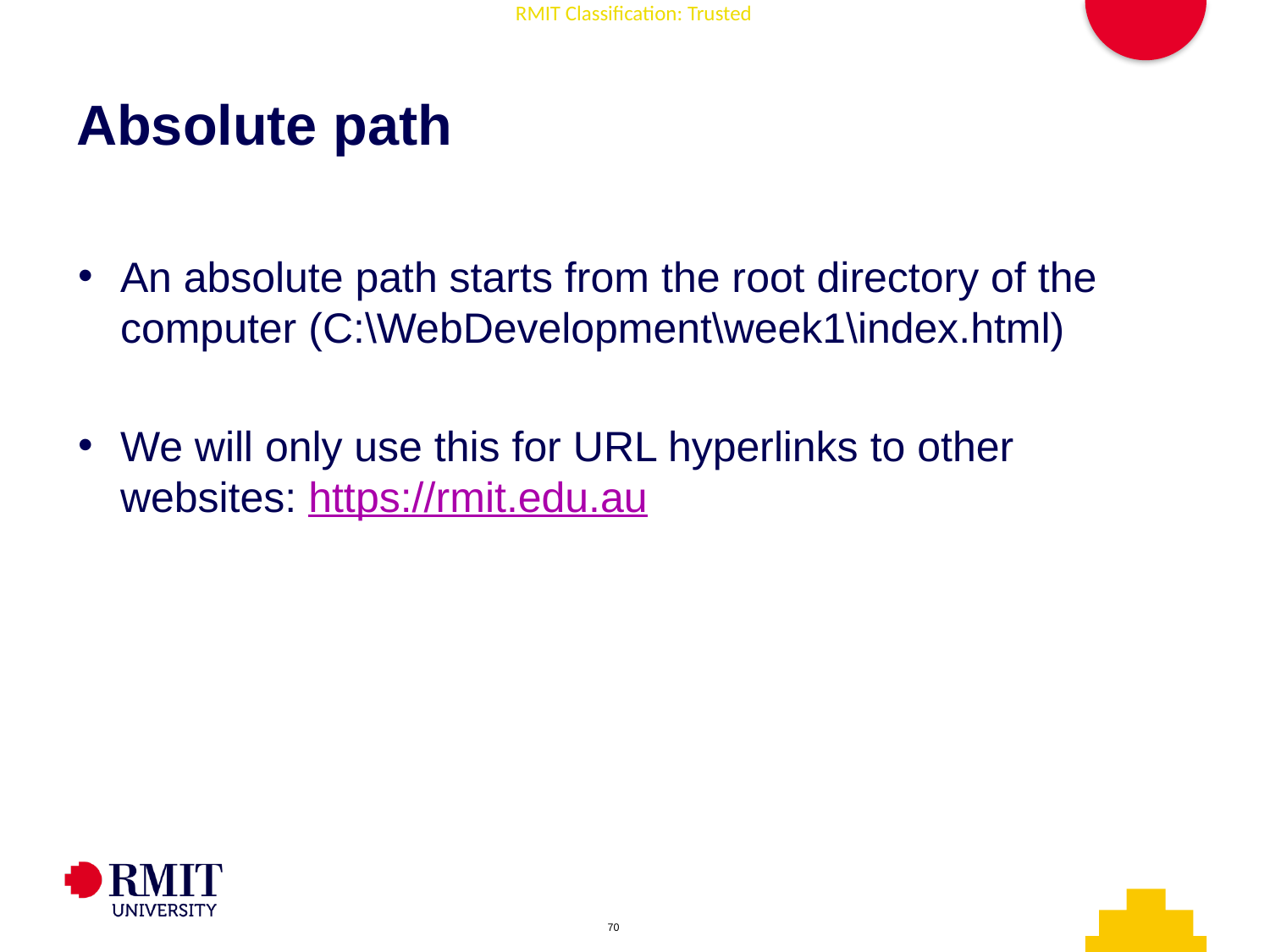

# Absolute path
An absolute path starts from the root directory of the computer (C:\WebDevelopment\week1\index.html)

We will only use this for URL hyperlinks to other websites: https://rmit.edu.au